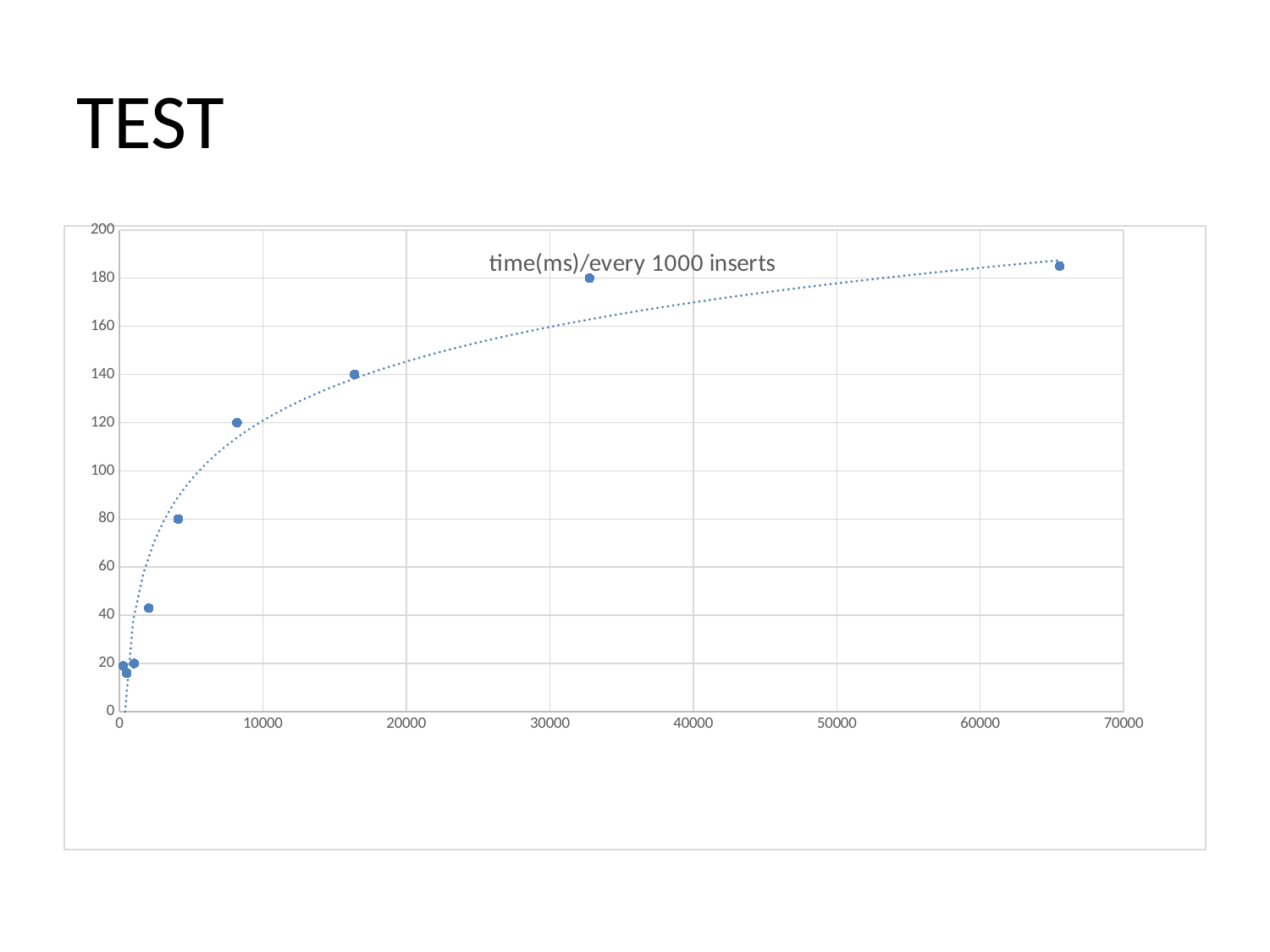

# TEST

### Chart:

| Category | time(ms)/every 1000 inserts  |
|---|---|